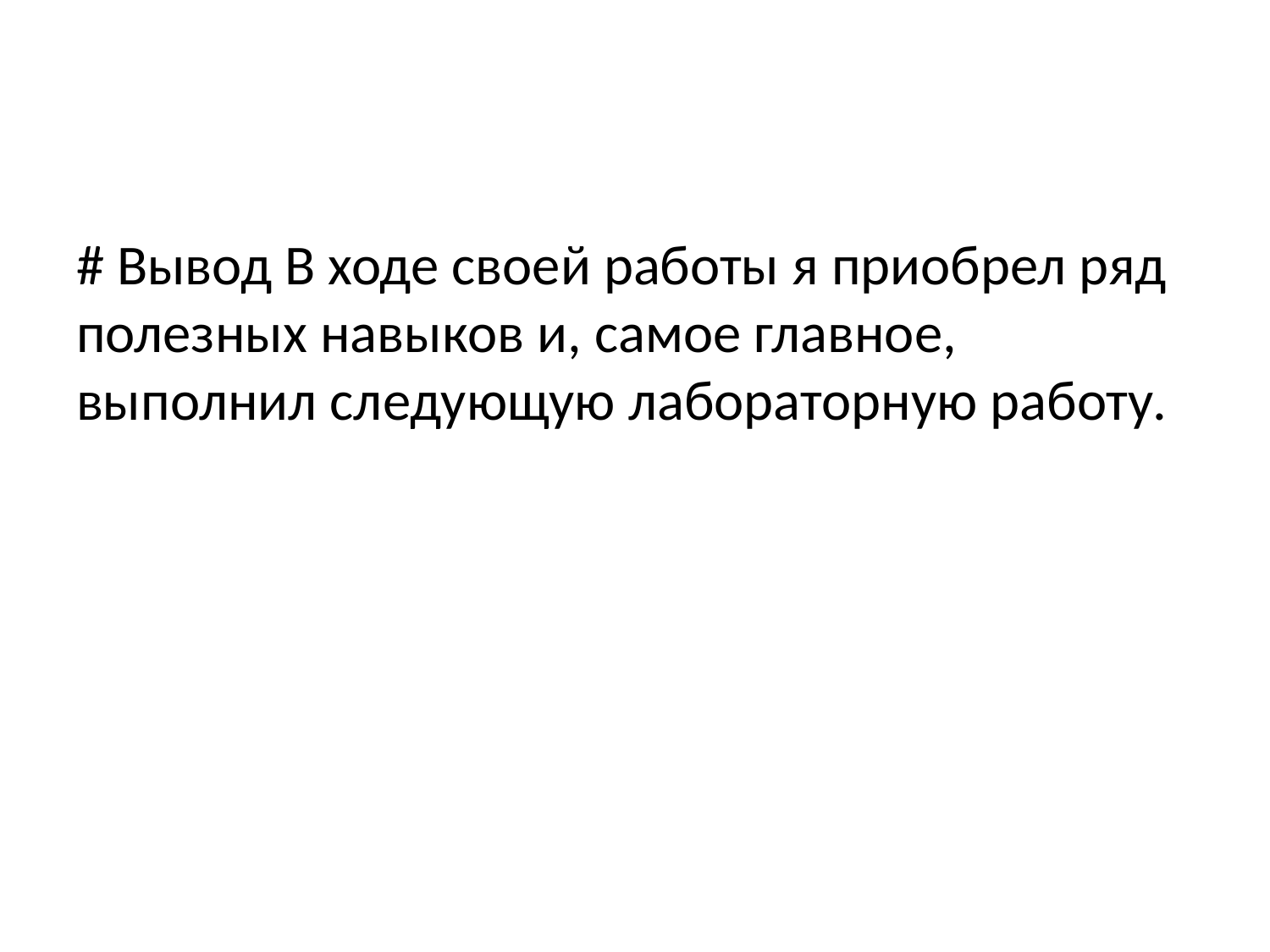

# Вывод В ходе своей работы я приобрел ряд полезных навыков и, самое главное, выполнил следующую лабораторную работу.